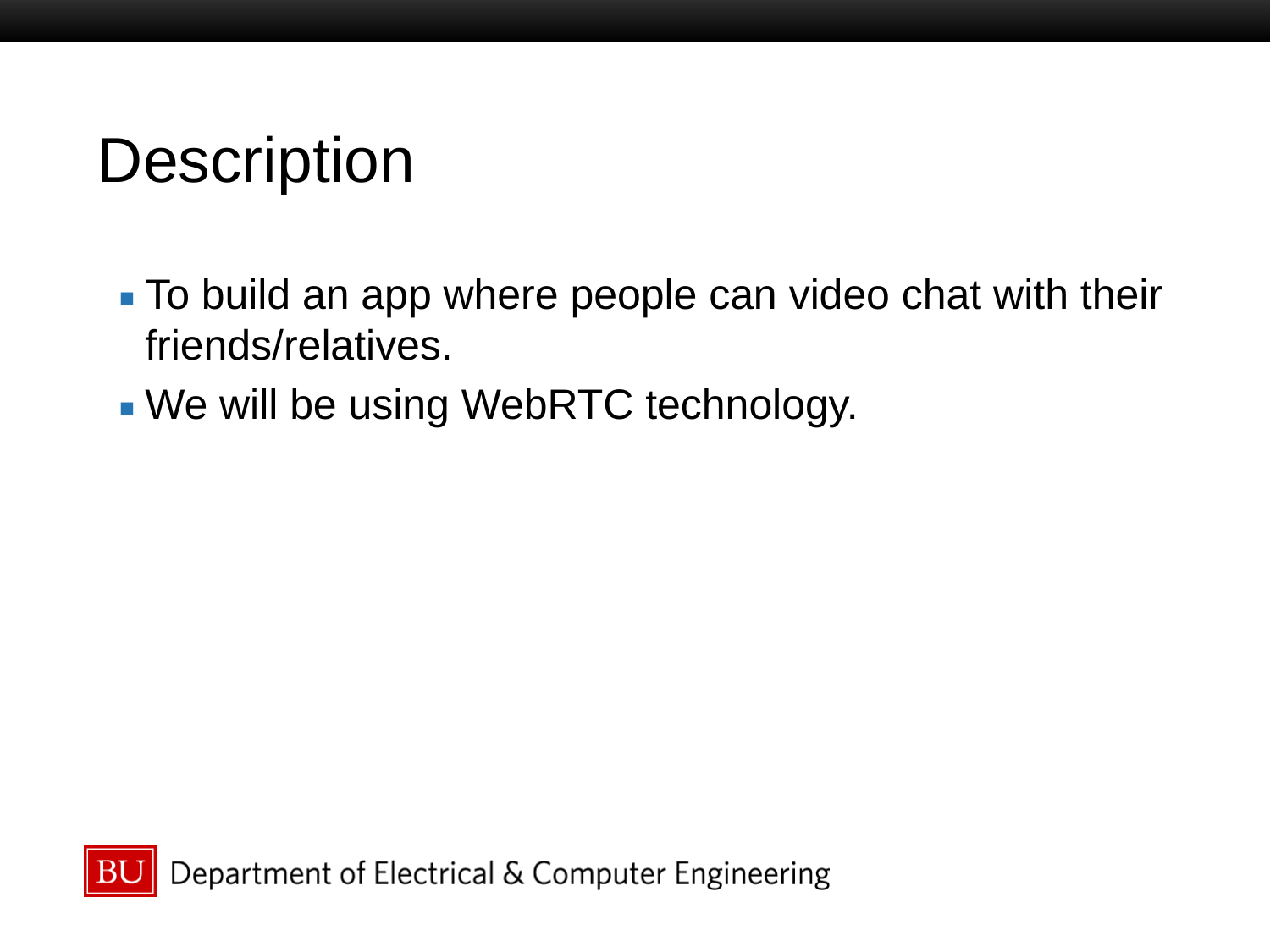

# Description
To build an app where people can video chat with their friends/relatives.
We will be using WebRTC technology.